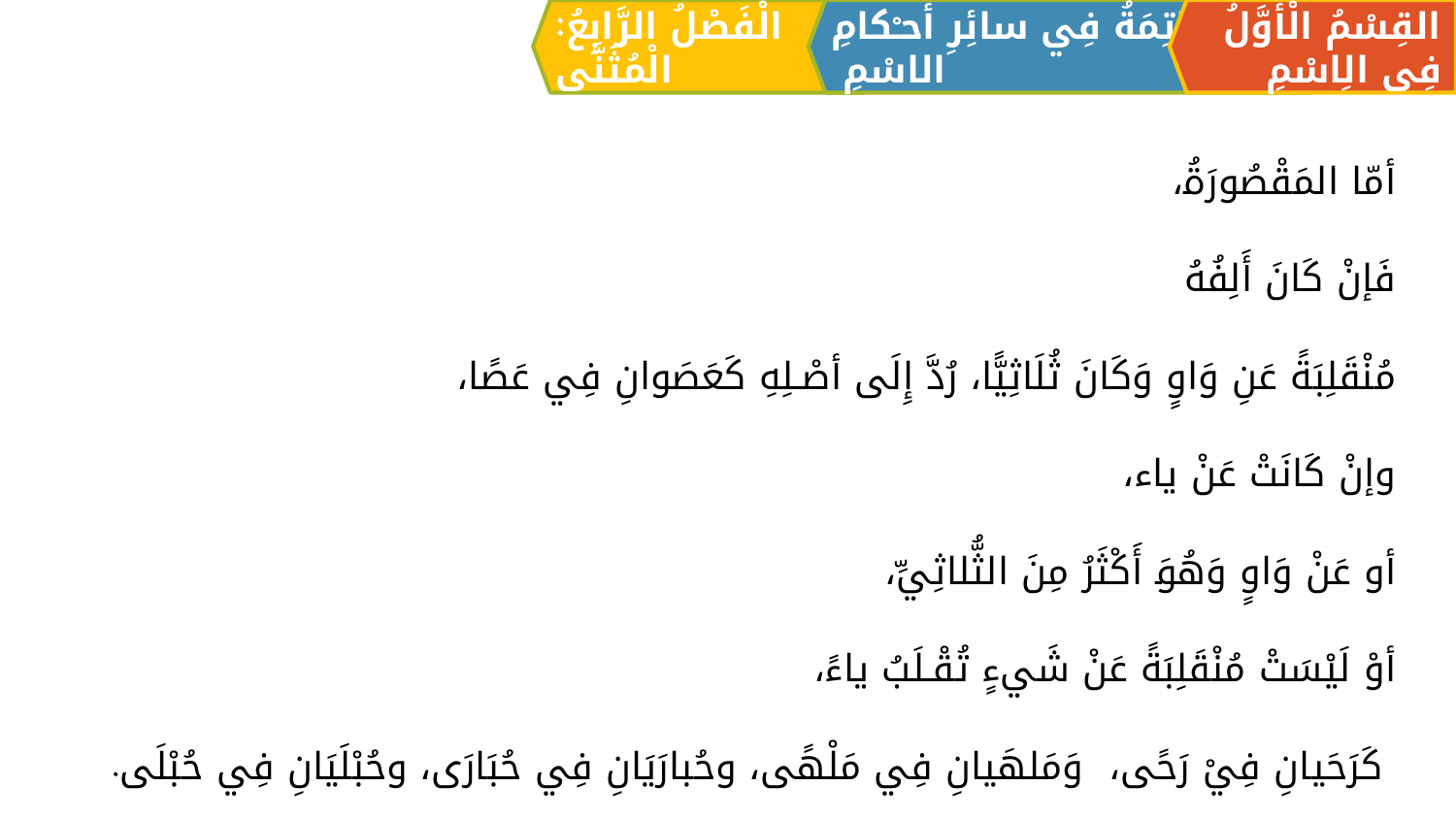

الْفَصْلُ الرَّابِعُ: الْمُثَنَّی
القِسْمُ الْأَوَّلُ فِي الِاسْمِ
الْخَاتِمَةُ فِي سائِرِ أحـْكامِ الاسْمِ
أمّا المَقْصُورَةُ،
فَإنْ كَانَ أَلِفُهُ
	مُنْقَلِبَةً عَنِ وَاوٍ وَكَانَ ثُلَاثِيًّا، رُدَّ إِلَى أصْـلِهِ كَعَصَوانِ فِي عَصًا،
	وإنْ كَانَتْ عَنْ ياء،
	أو عَنْ وَاوٍ وَهُوَ أَكْثَرُ مِنَ الثُّلاثِيِّ،
	أوْ لَيْسَتْ مُنْقَلِبَةً عَنْ شَيءٍ تُقْـلَبُ ياءً،
	 كَرَحَيانِ فِيْ رَحًی،  وَمَلهَيانِ فِي مَلْهًی، وحُبارَيَانِ فِي حُبَارَی، وحُبْلَيَانِ فِي حُبْلَی.